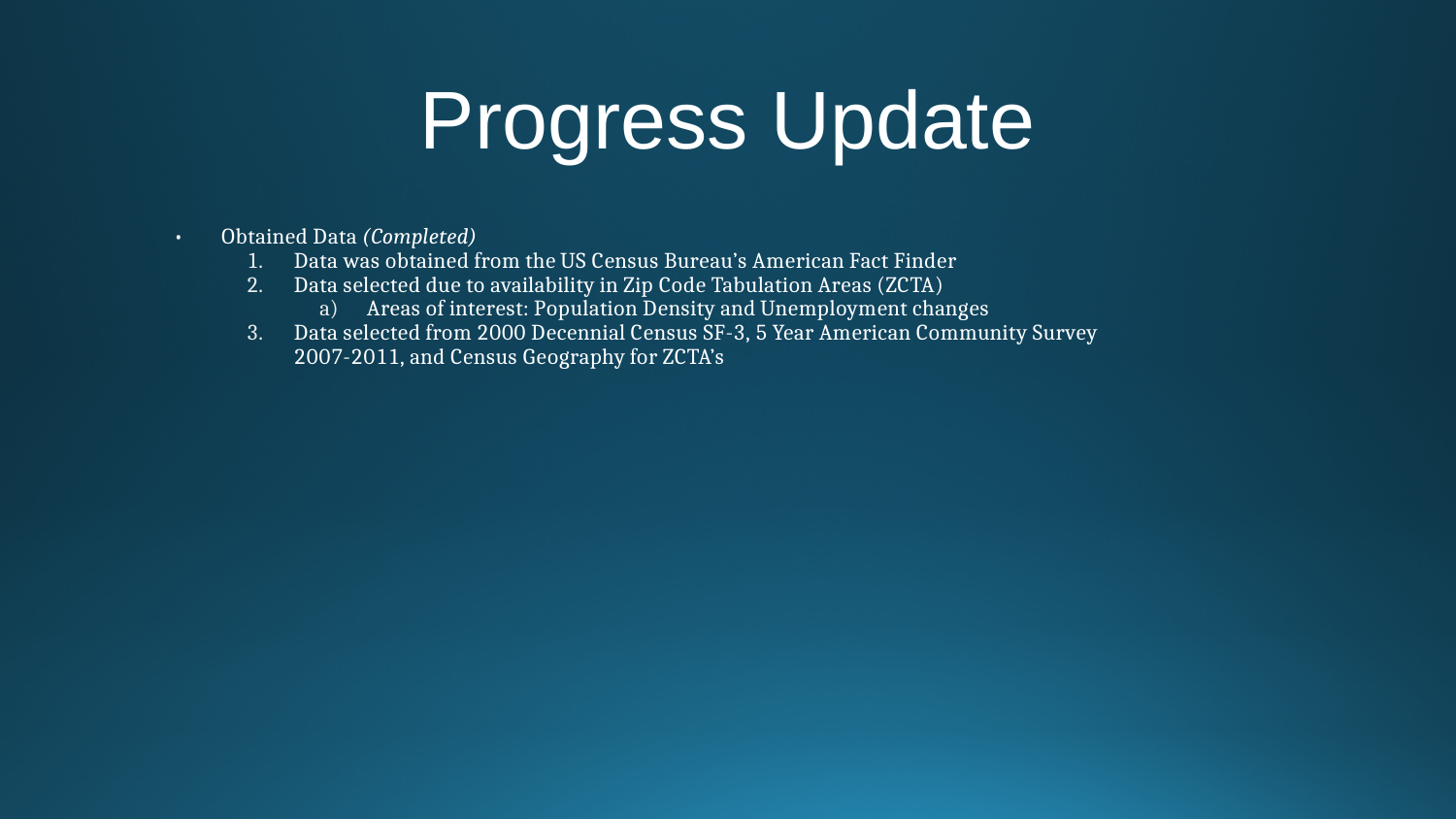

# Progress Update
Obtained Data (Completed)
Data was obtained from the US Census Bureau’s American Fact Finder
Data selected due to availability in Zip Code Tabulation Areas (ZCTA)
Areas of interest: Population Density and Unemployment changes
Data selected from 2000 Decennial Census SF-3, 5 Year American Community Survey 2007-2011, and Census Geography for ZCTA’s